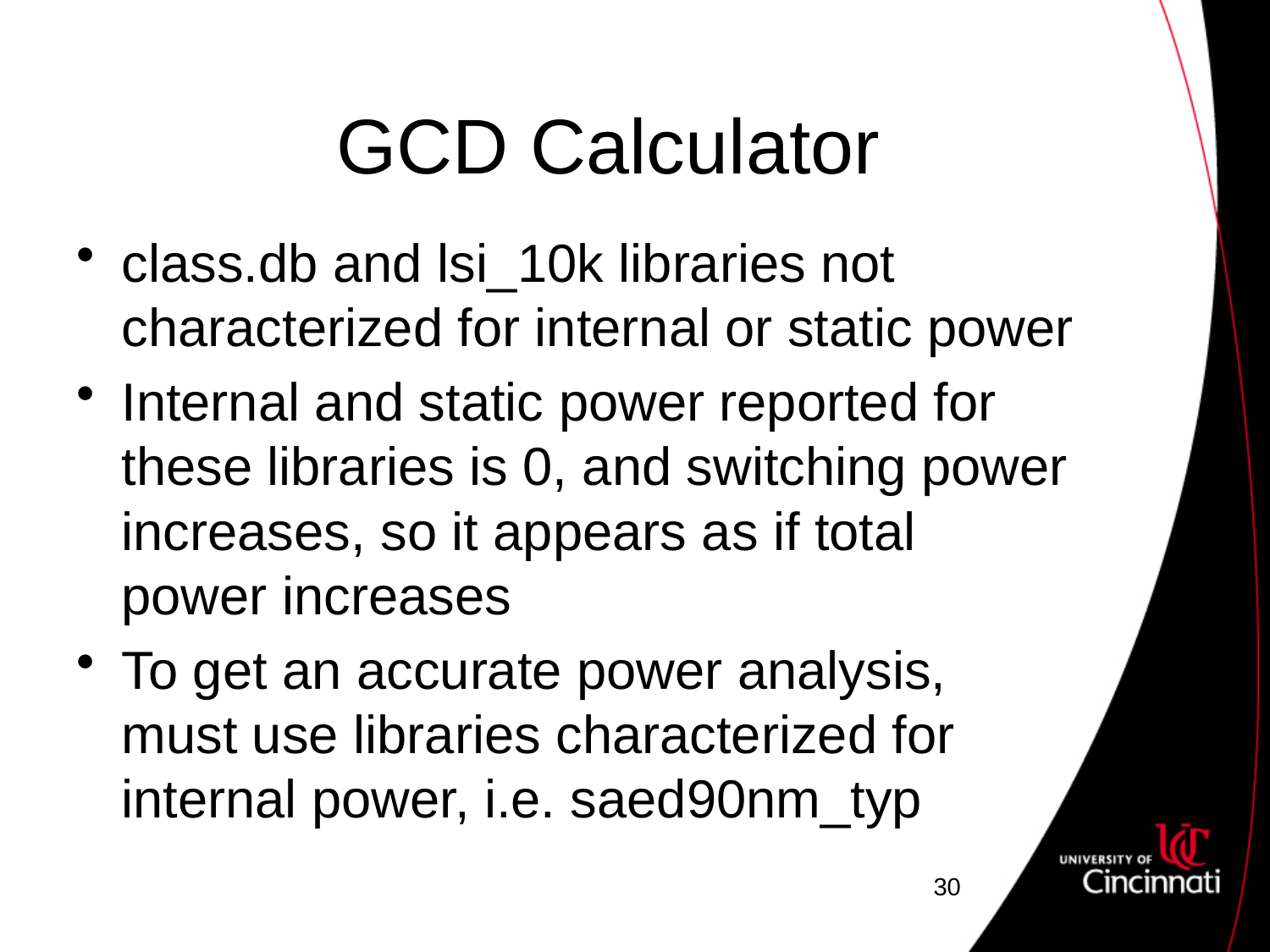

# GCD Calculator
class.db and lsi_10k libraries not characterized for internal or static power
Internal and static power reported for these libraries is 0, and switching power increases, so it appears as if total power increases
To get an accurate power analysis, must use libraries characterized for internal power, i.e. saed90nm_typ
30